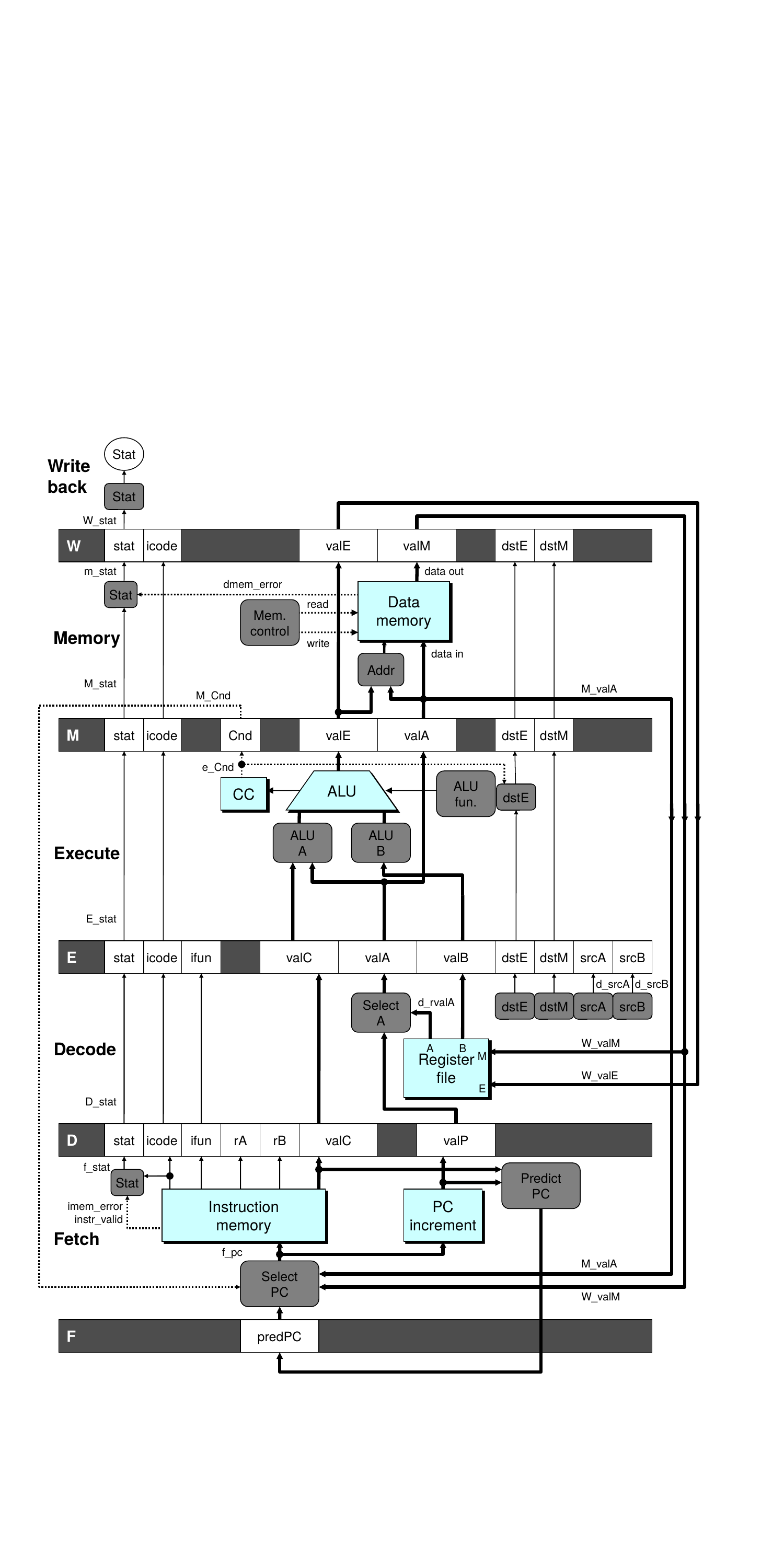

Stat
Write
back

Stat

W_stat

W
stat
icode
valE
valM
dstE
dstM
m_stat
data out

dmem_error
Stat
Data
memory

read
Mem.
control

Memory
write

data in
Addr
M_stat
M_valA
M_Cnd

M
stat
icode
Cnd
valE
valA
dstE
dstM

e_Cnd

ALU
ALU
fun.

CC
dstE

ALU
A
ALU
B
Execute

E_stat

E
stat
icode
ifun
valC
valA
valB
dstE
dstM
srcA
srcB

d_srcA

d_srcB

d_rvalA
Select
A
dstE
dstM
srcA
srcB

W_valM
Decode
A
B
Register
file
M

W_valE

E
D_stat
D
stat
icode
ifun
rA
rB
valC
valP

f_stat

Predict
PC
Stat

Instruction
memory
PC
increment
imem_error
instr_valid

Fetch
f_pc

M_valA
Select
PC
W_valM

F
predPC